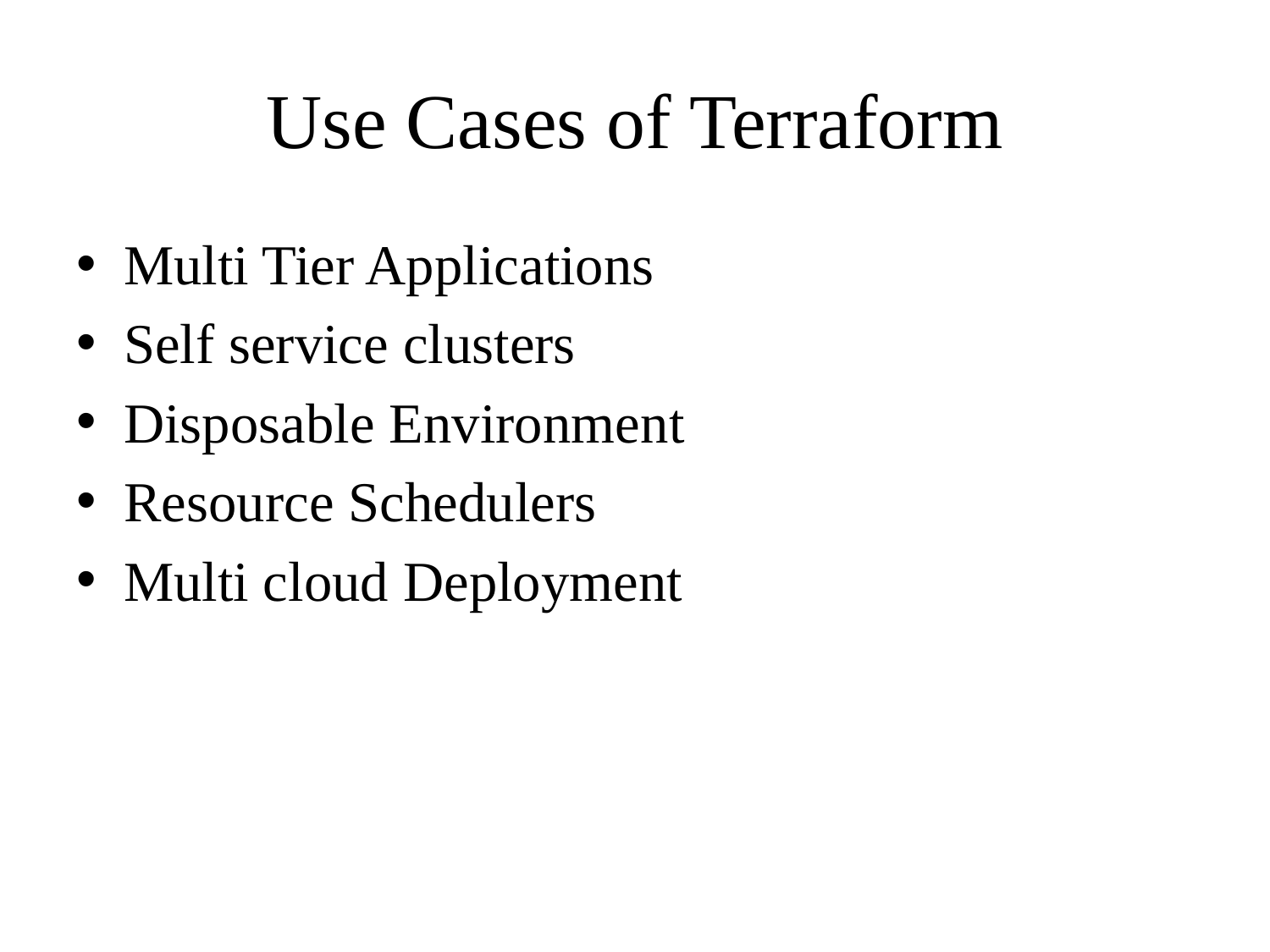

# Use Cases of Terraform
Multi Tier Applications
Self service clusters
Disposable Environment
Resource Schedulers
Multi cloud Deployment